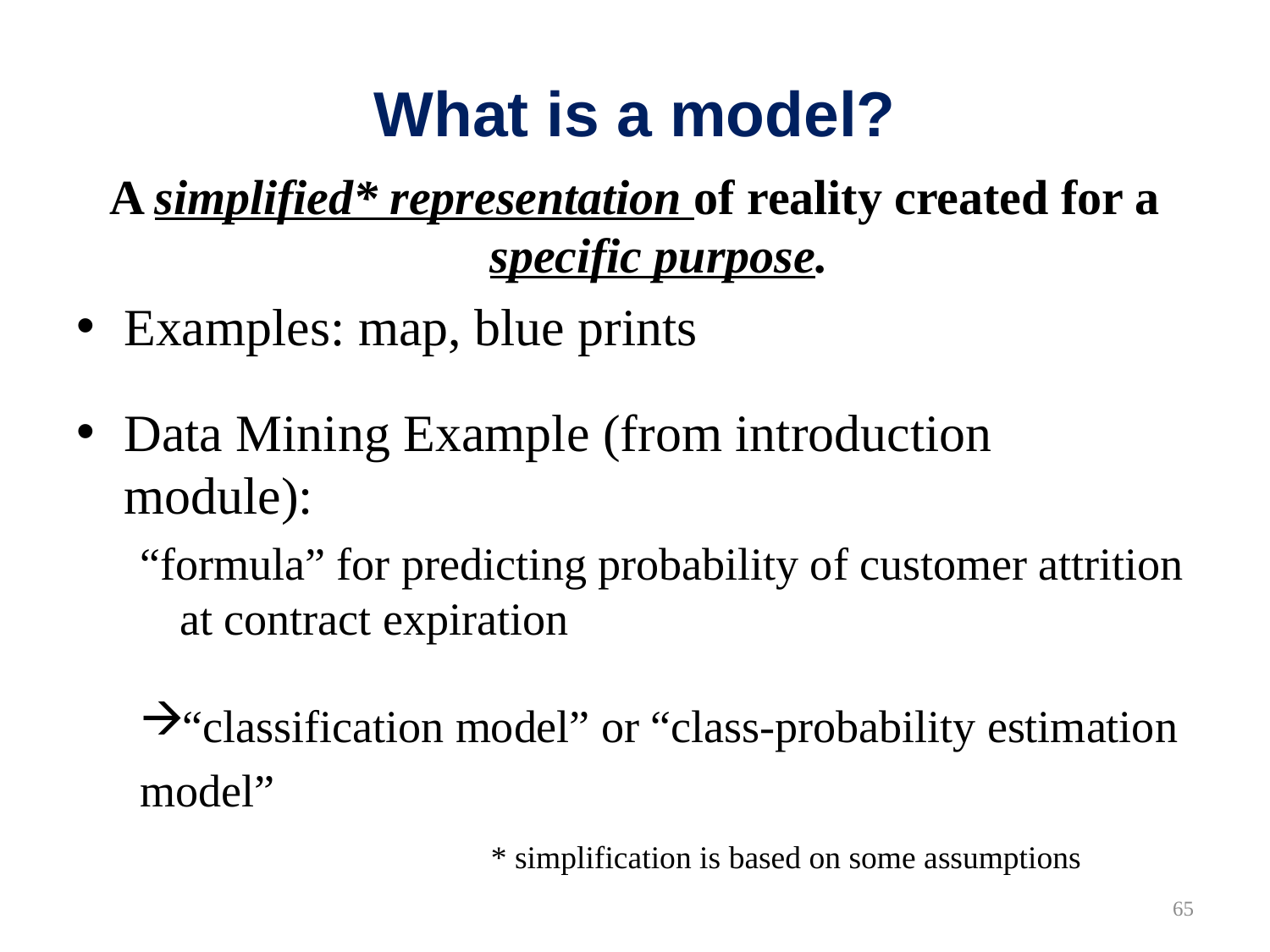

# What is a model?
A simplified* representation of reality created for a specific purpose.
Examples: map, blue prints

Data Mining Example (from introduction module):
“formula” for predicting probability of customer attrition at contract expiration

“classification model” or “class-probability estimation
model”
* simplification is based on some assumptions
65